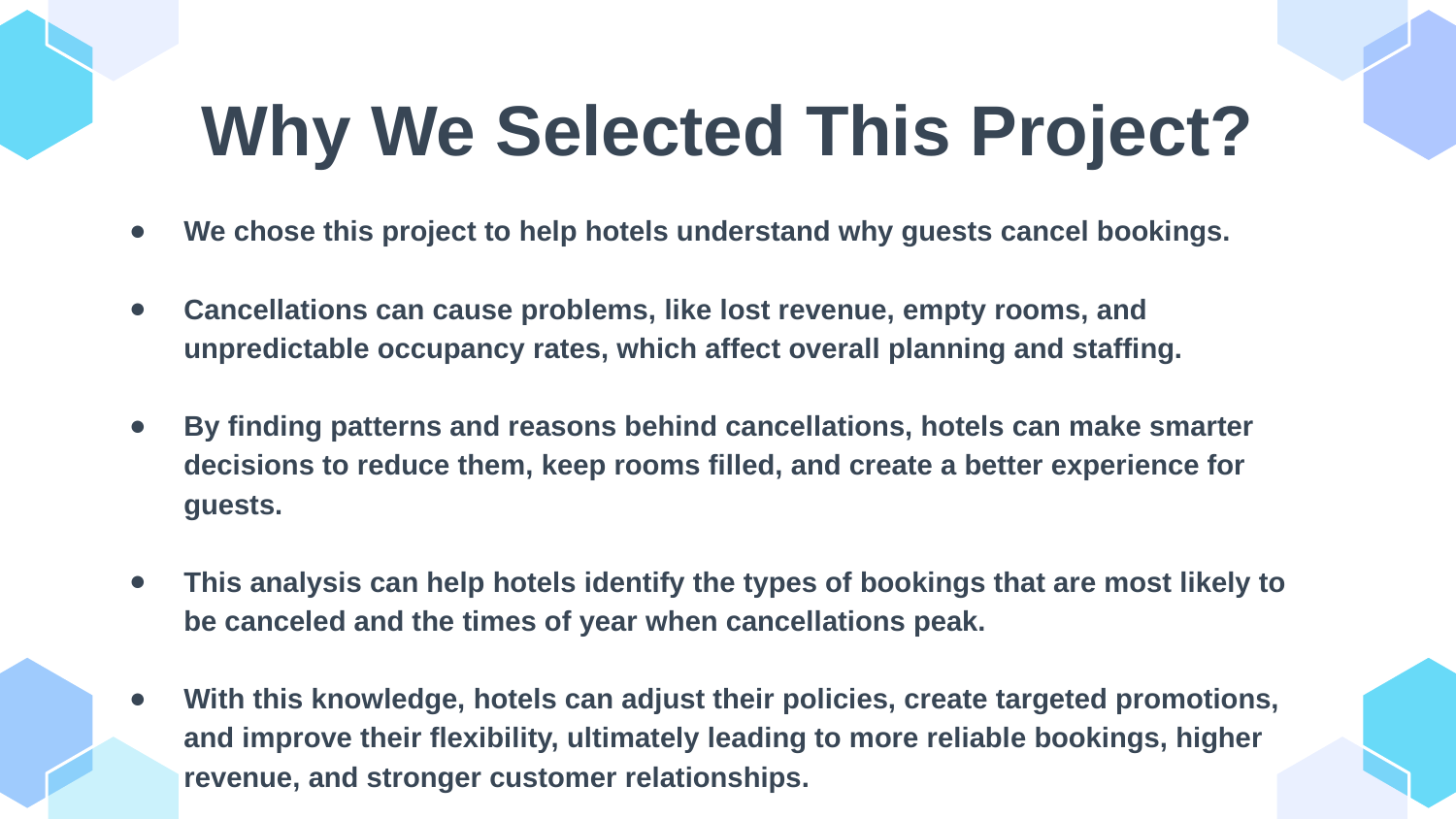

# Why We Selected This Project?
We chose this project to help hotels understand why guests cancel bookings.

Cancellations can cause problems, like lost revenue, empty rooms, and unpredictable occupancy rates, which affect overall planning and staffing.

By finding patterns and reasons behind cancellations, hotels can make smarter decisions to reduce them, keep rooms filled, and create a better experience for guests.

This analysis can help hotels identify the types of bookings that are most likely to be canceled and the times of year when cancellations peak.

With this knowledge, hotels can adjust their policies, create targeted promotions, and improve their flexibility, ultimately leading to more reliable bookings, higher revenue, and stronger customer relationships.